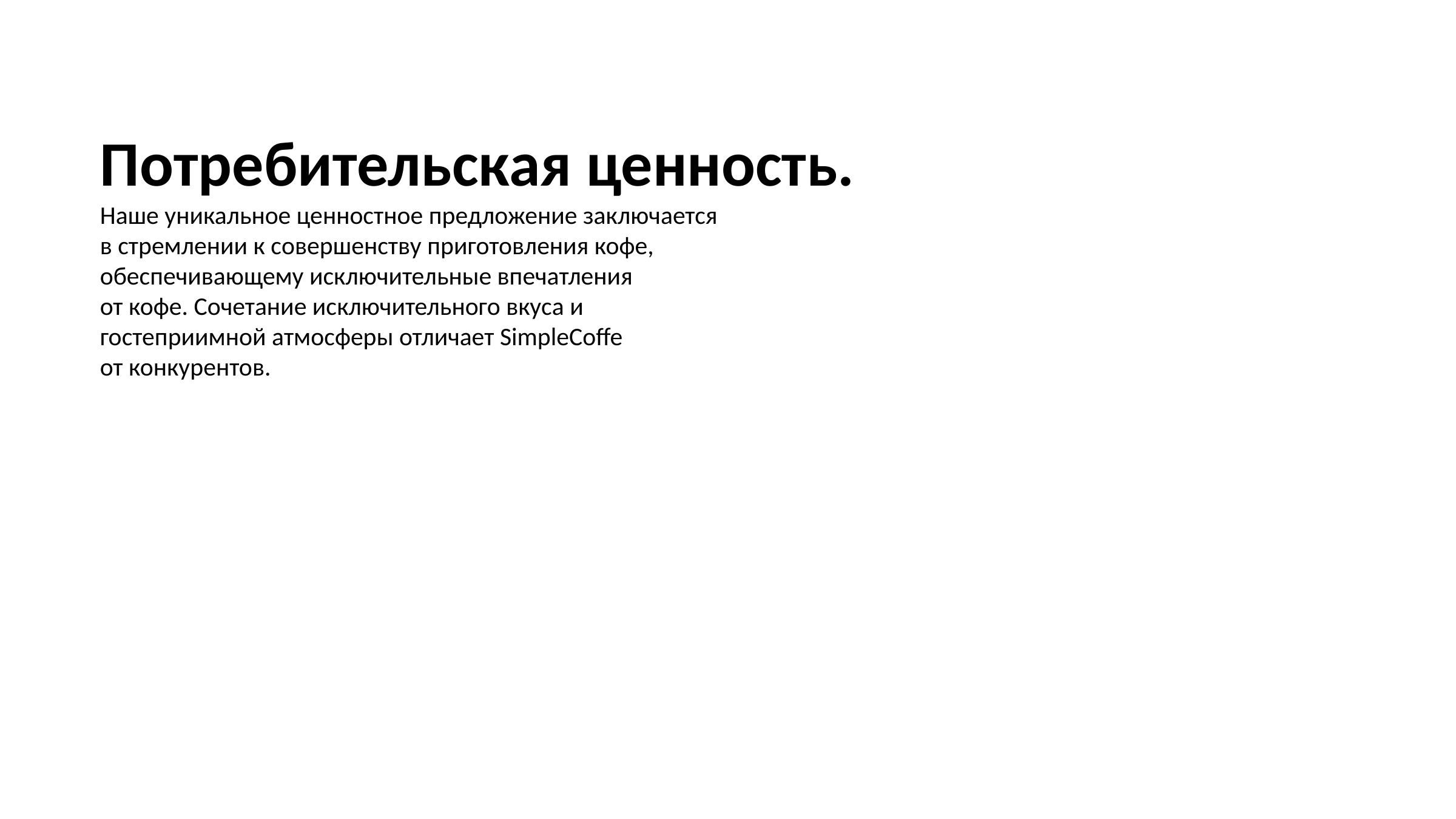

Потребительская ценность.
Наше уникальное ценностное предложение заключается
в стремлении к совершенству приготовления кофе,
обеспечивающему исключительные впечатления
от кофе. Сочетание исключительного вкуса и
гостеприимной атмосферы отличает SimpleCoffe
от конкурентов.